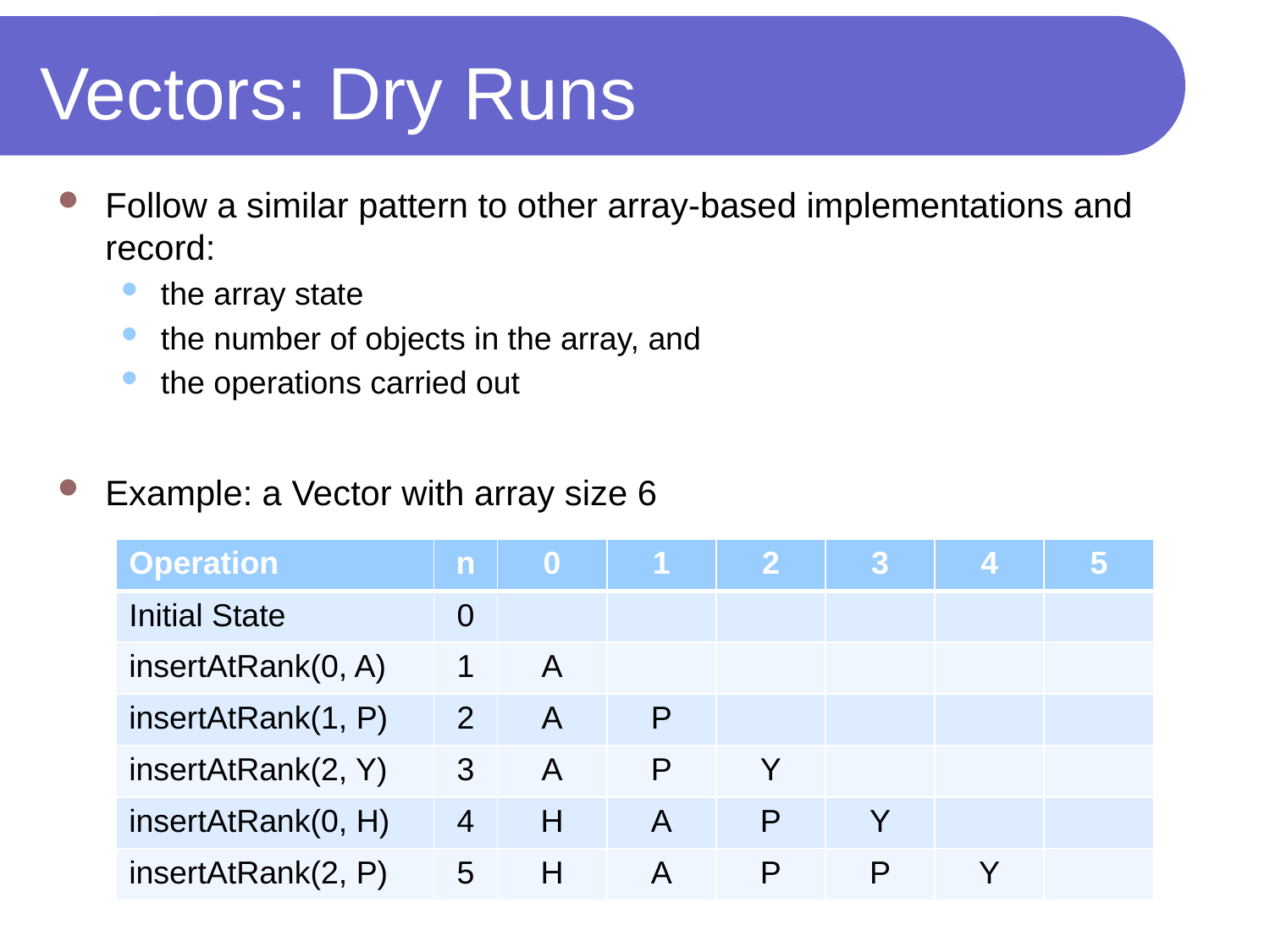

# Vectors: Dry Runs
Follow a similar pattern to other array-based implementations and record:
the array state
the number of objects in the array, and
the operations carried out

Example: a Vector with array size 6
| Operation | n | 0 | 1 | 2 | 3 | 4 | 5 |
| --- | --- | --- | --- | --- | --- | --- | --- |
| Initial State | 0 |  |  |  |  |  |  |
| insertAtRank(0, A) | 1 | A |  |  |  |  |  |
| insertAtRank(1, P) | 2 | A | P |  |  |  |  |
| insertAtRank(2, Y) | 3 | A | P | Y |  |  |  |
| insertAtRank(0, H) | 4 | H | A | P | Y |  |  |
| insertAtRank(2, P) | 5 | H | A | P | P | Y |  |